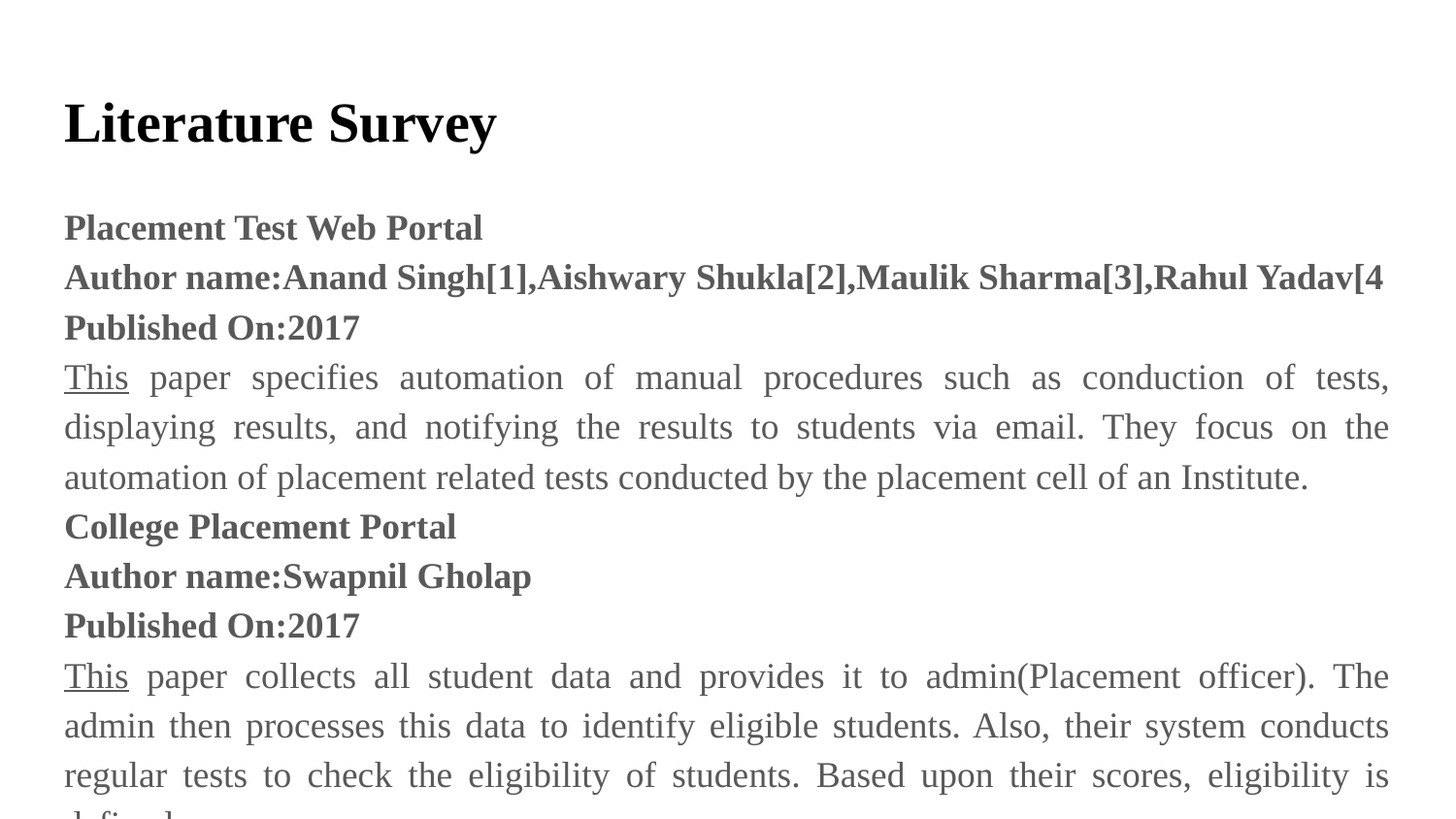

# Literature Survey

Placement Test Web Portal
Author name:Anand Singh[1],Aishwary Shukla[2],Maulik Sharma[3],Rahul Yadav[4
Published On:2017
This paper specifies automation of manual procedures such as conduction of tests, displaying results, and notifying the results to students via email. They focus on the automation of placement related tests conducted by the placement cell of an Institute.
College Placement Portal
Author name:Swapnil Gholap
Published On:2017
This paper collects all student data and provides it to admin(Placement officer). The admin then processes this data to identify eligible students. Also, their system conducts regular tests to check the eligibility of students. Based upon their scores, eligibility is defined.